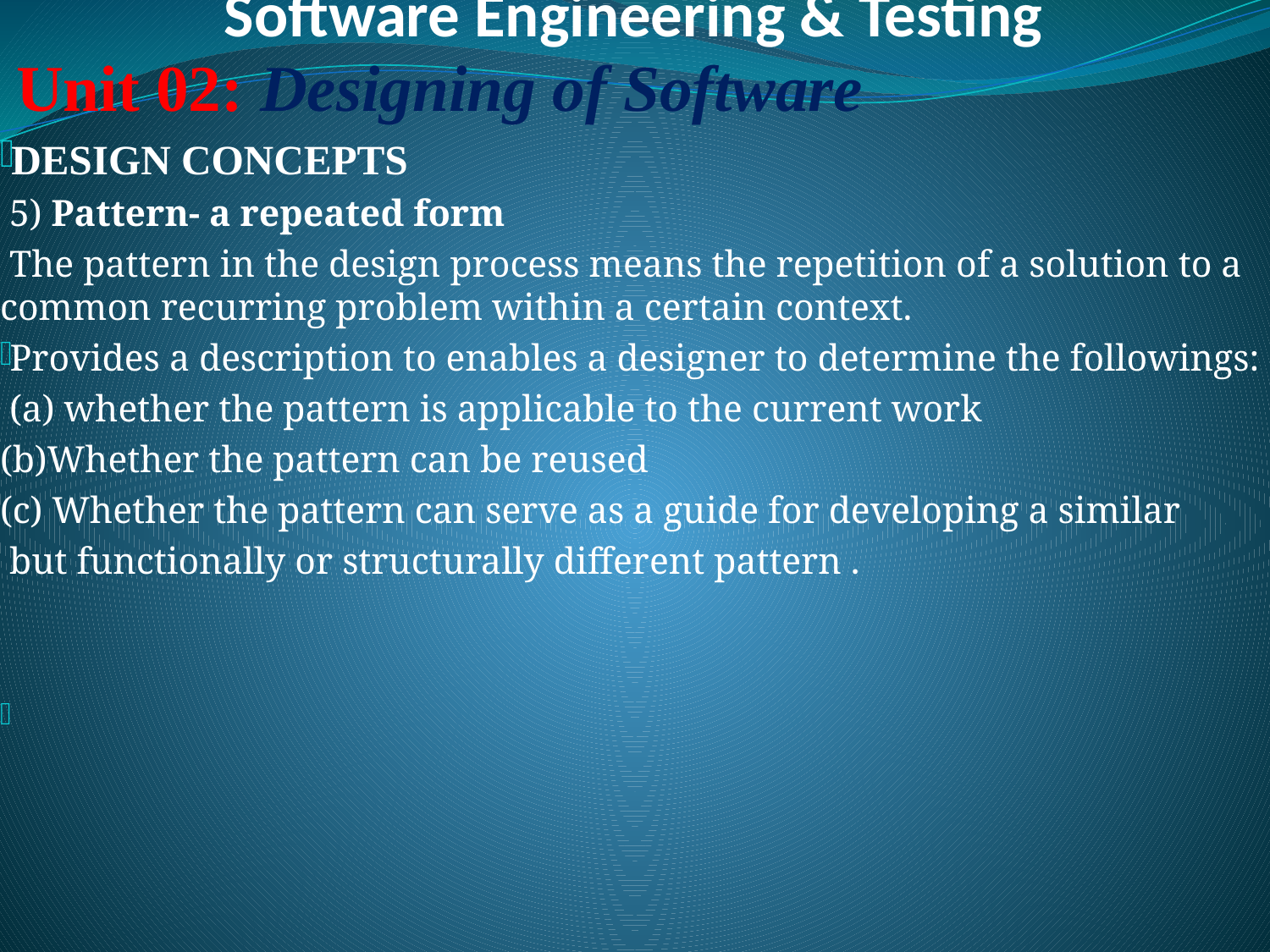

# Software Engineering & Testing
 Unit 02: Designing of Software
DESIGN CONCEPTS
 5) Pattern- a repeated form
 The pattern in the design process means the repetition of a solution to a common recurring problem within a certain context.
Provides a description to enables a designer to determine the followings:
 (a) whether the pattern is applicable to the current work
(b)Whether the pattern can be reused
(c) Whether the pattern can serve as a guide for developing a similar
 but functionally or structurally different pattern .